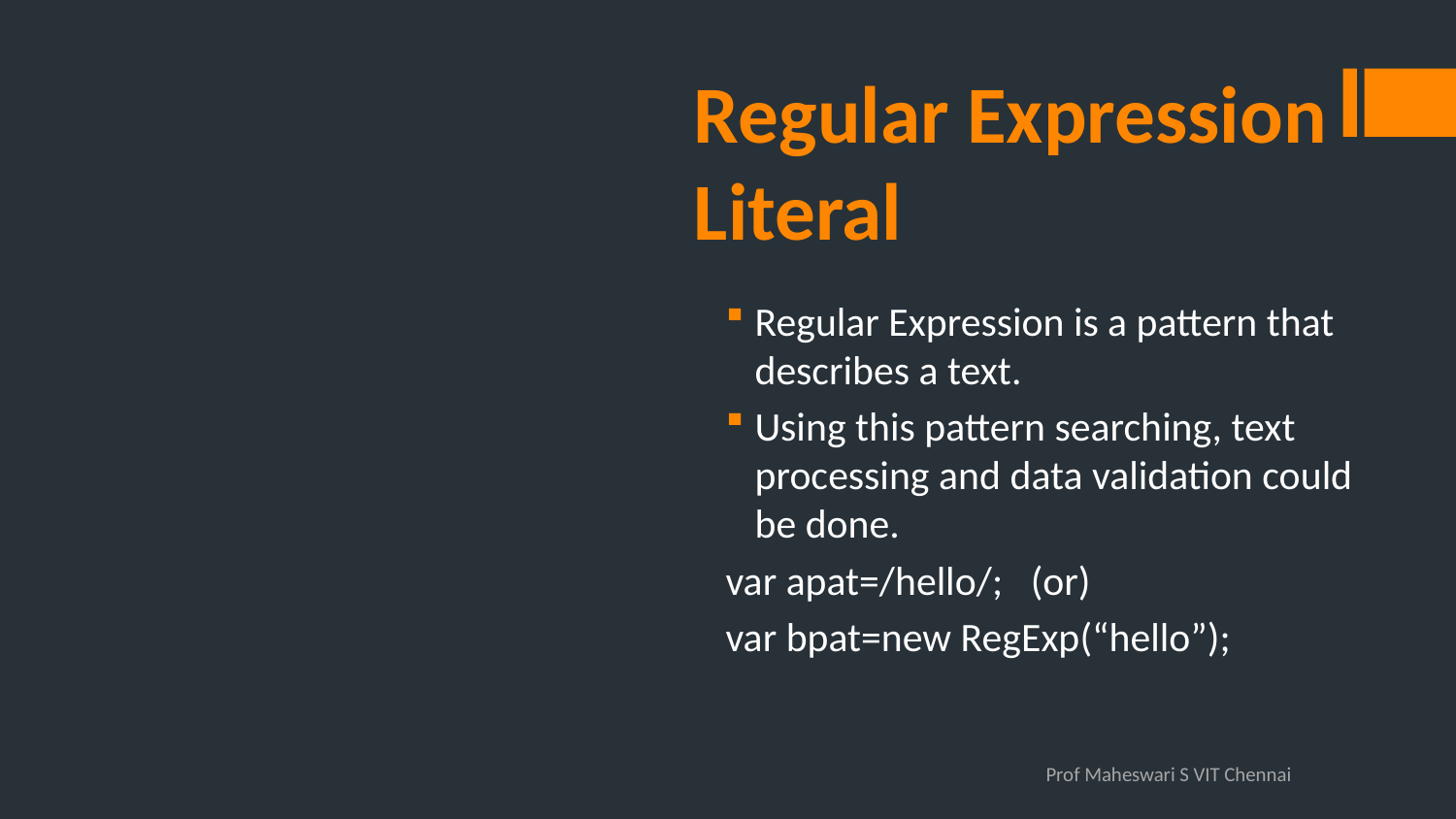

# Regular Expression Literal
Regular Expression is a pattern that describes a text.
Using this pattern searching, text processing and data validation could be done.
var apat=/hello/;   (or)
var bpat=new RegExp(“hello”);
Prof Maheswari S VIT Chennai